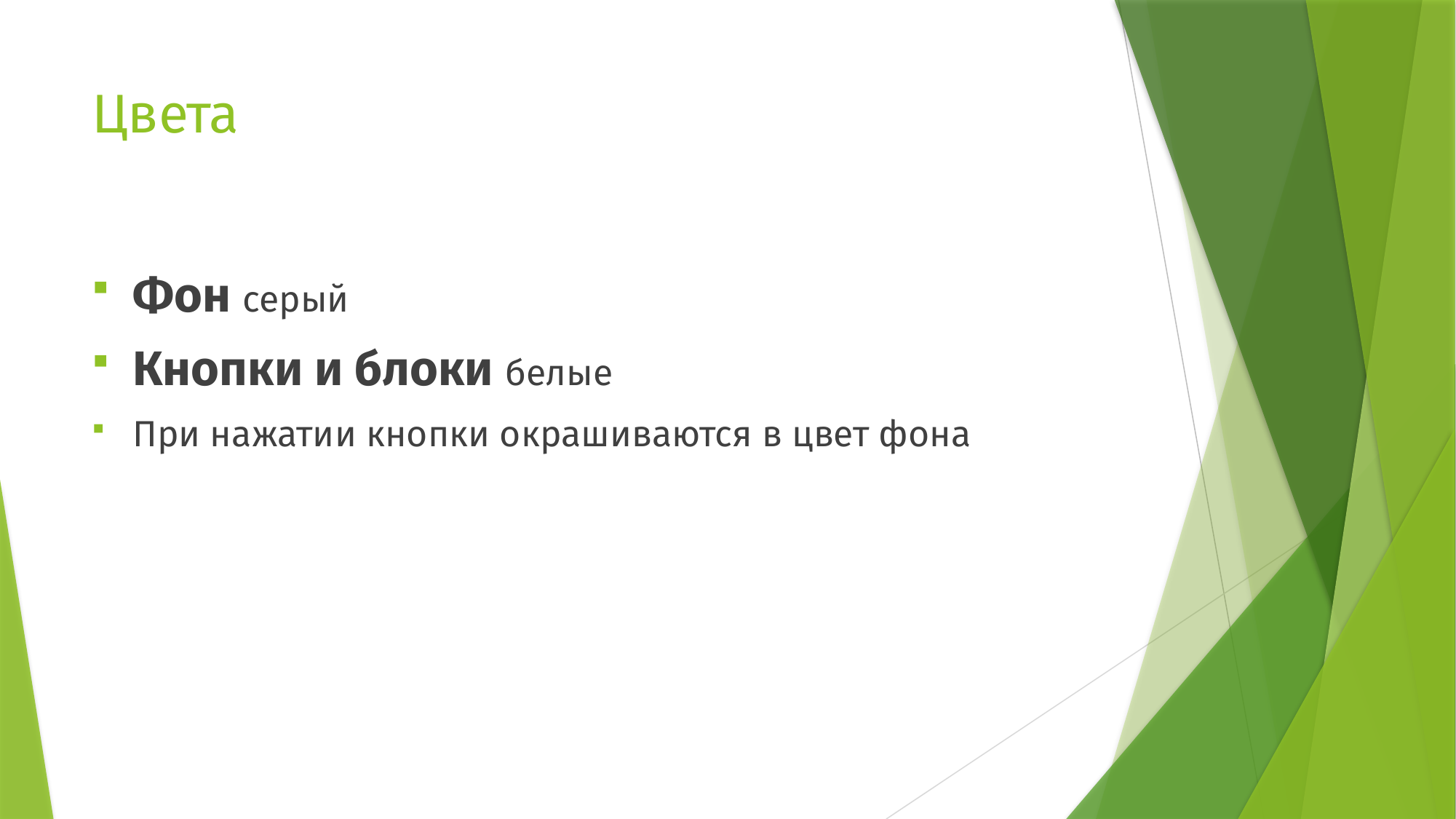

# Цвета
Фон серый
Кнопки и блоки белые
При нажатии кнопки окрашиваются в цвет фона